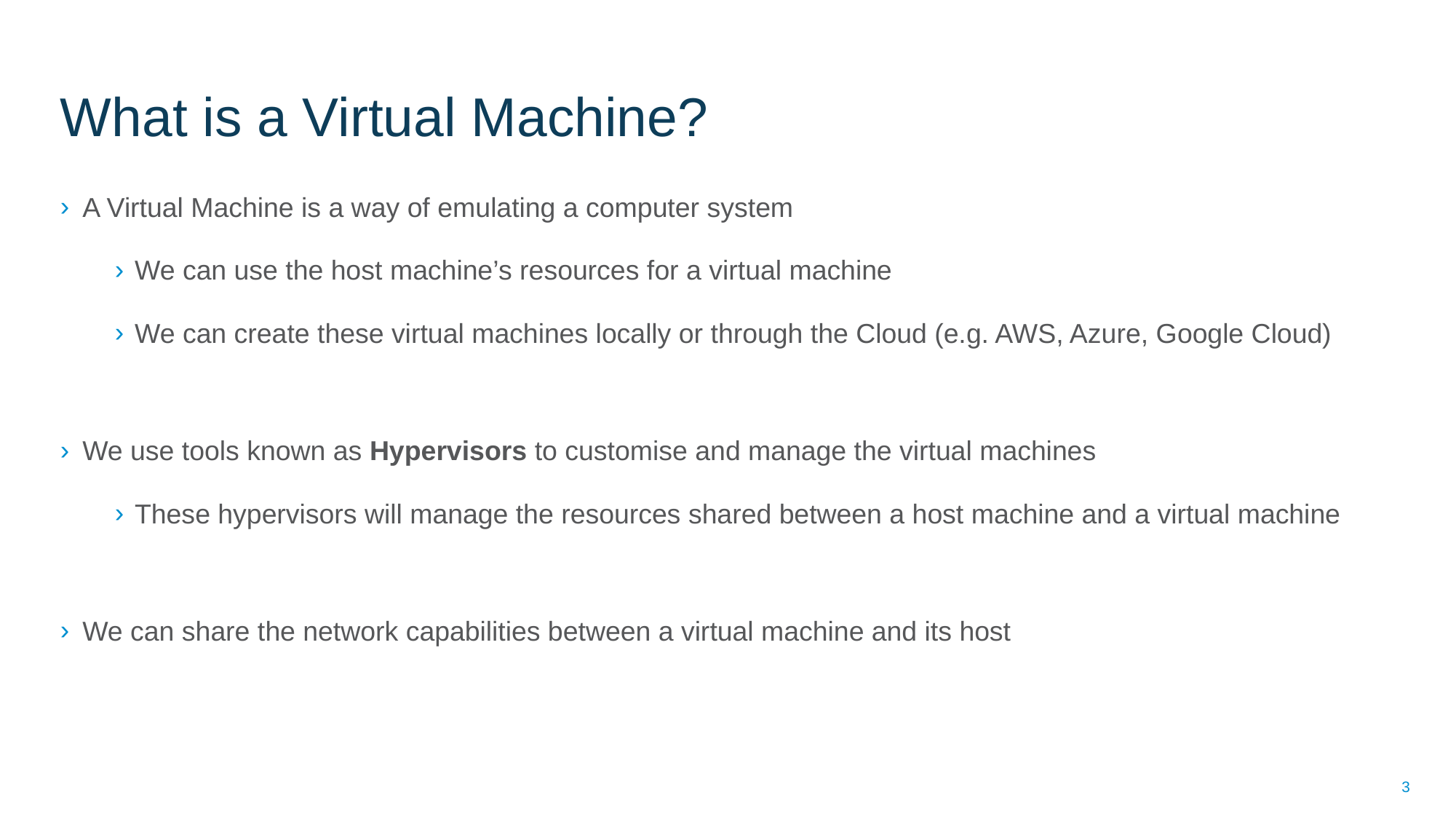

# What is a Virtual Machine?
A Virtual Machine is a way of emulating a computer system
We can use the host machine’s resources for a virtual machine
We can create these virtual machines locally or through the Cloud (e.g. AWS, Azure, Google Cloud)

We use tools known as Hypervisors to customise and manage the virtual machines
These hypervisors will manage the resources shared between a host machine and a virtual machine

We can share the network capabilities between a virtual machine and its host